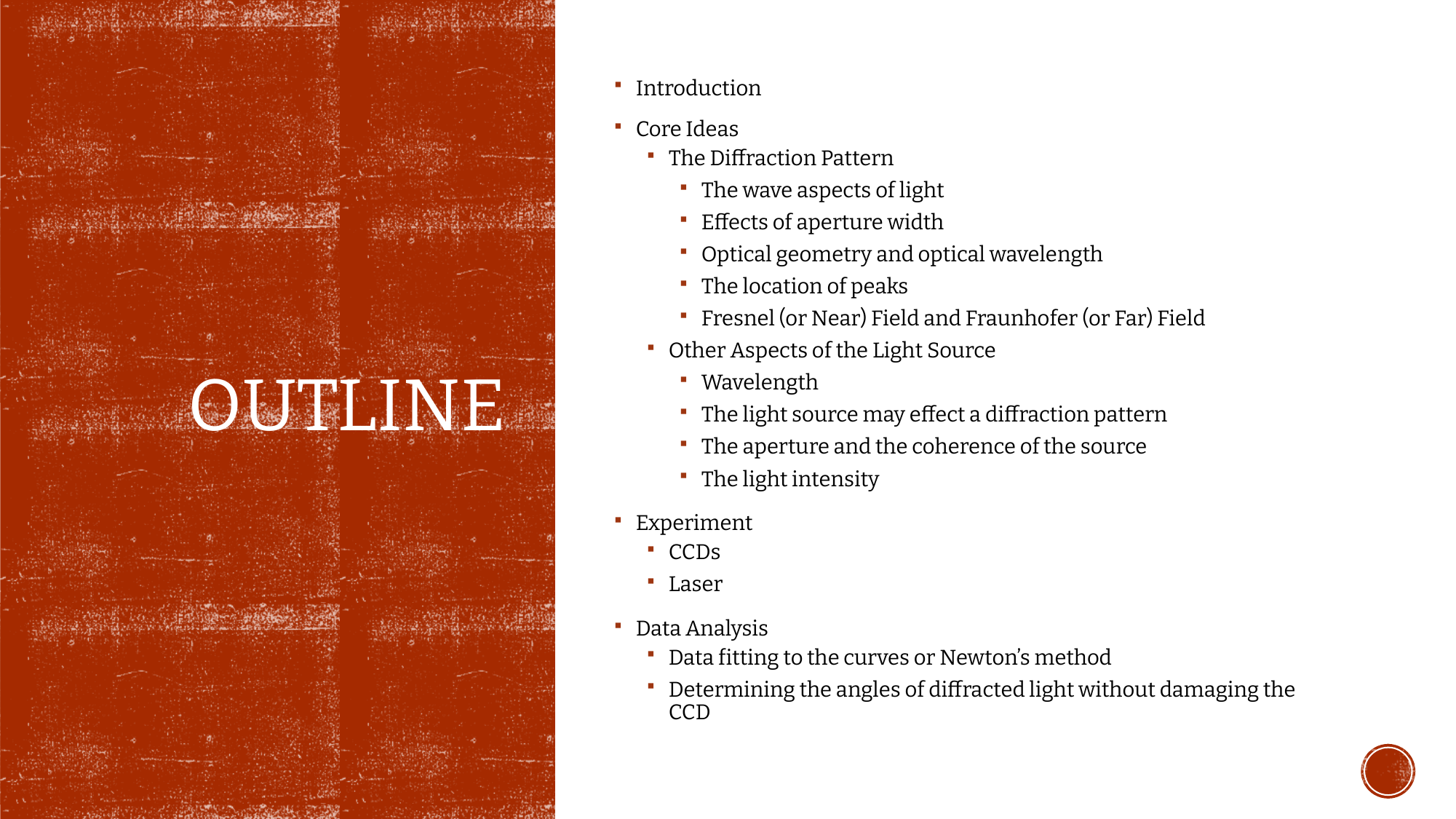

Introduction
Core Ideas
The Diffraction Pattern
The wave aspects of light
Effects of aperture width
Optical geometry and optical wavelength
The location of peaks
Fresnel (or Near) Field and Fraunhofer (or Far) Field
Other Aspects of the Light Source
Wavelength
The light source may effect a diffraction pattern
The aperture and the coherence of the source
The light intensity
Experiment
CCDs
Laser
Data Analysis
Data fitting to the curves or Newton’s method
Determining the angles of diffracted light without damaging the CCD

# Outline